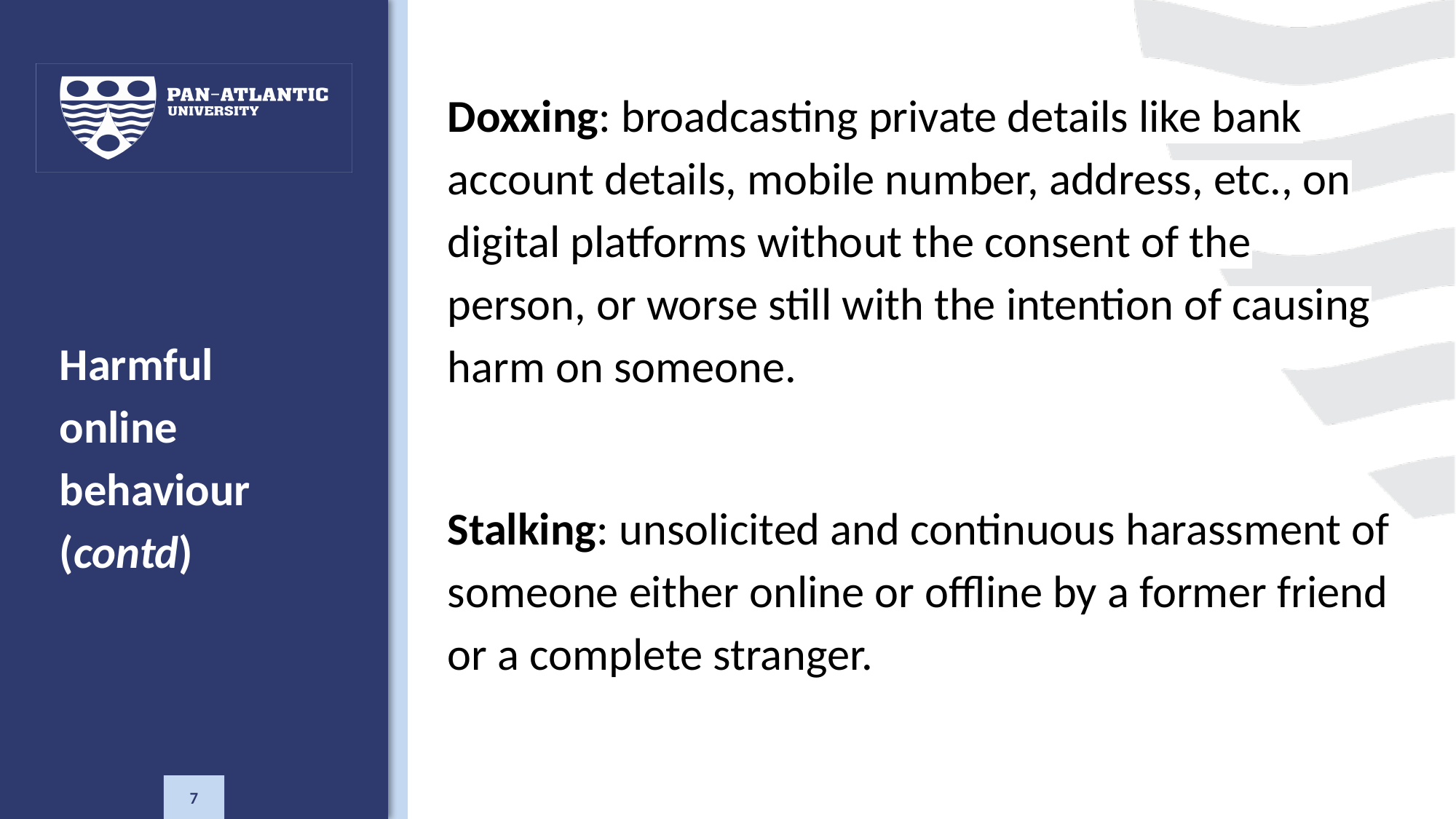

Doxxing: broadcasting private details like bank account details, mobile number, address, etc., on digital platforms without the consent of the person, or worse still with the intention of causing harm on someone.

Stalking: unsolicited and continuous harassment of someone either online or offline by a former friend or a complete stranger.
# Harmful online behaviour (contd)

7